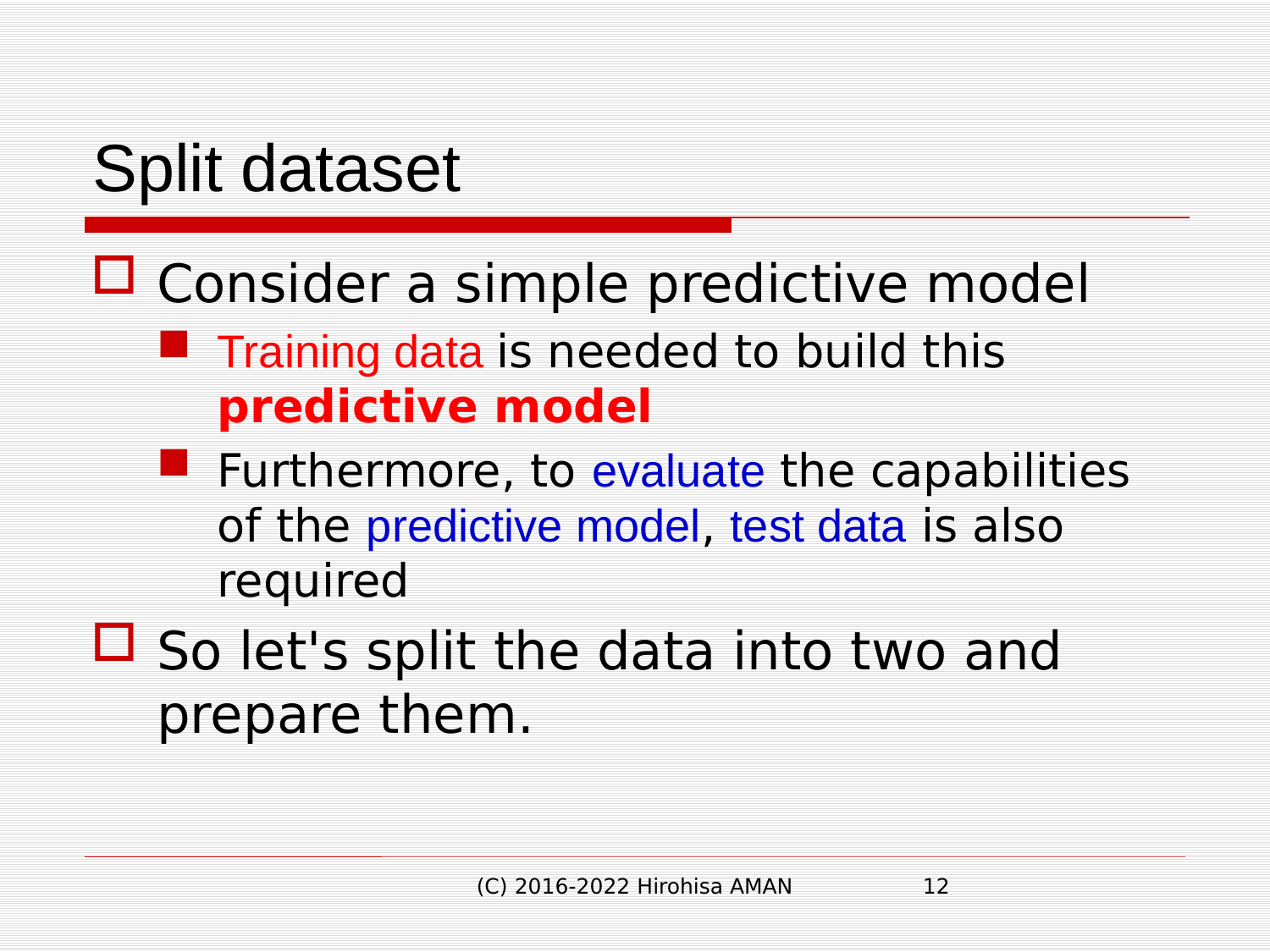

# Split dataset
Consider a simple predictive model
Training data is needed to build this predictive model
Furthermore, to evaluate the capabilities of the predictive model, test data is also required
So let's split the data into two and prepare them.
(C) 2016-2022 Hirohisa AMAN
12